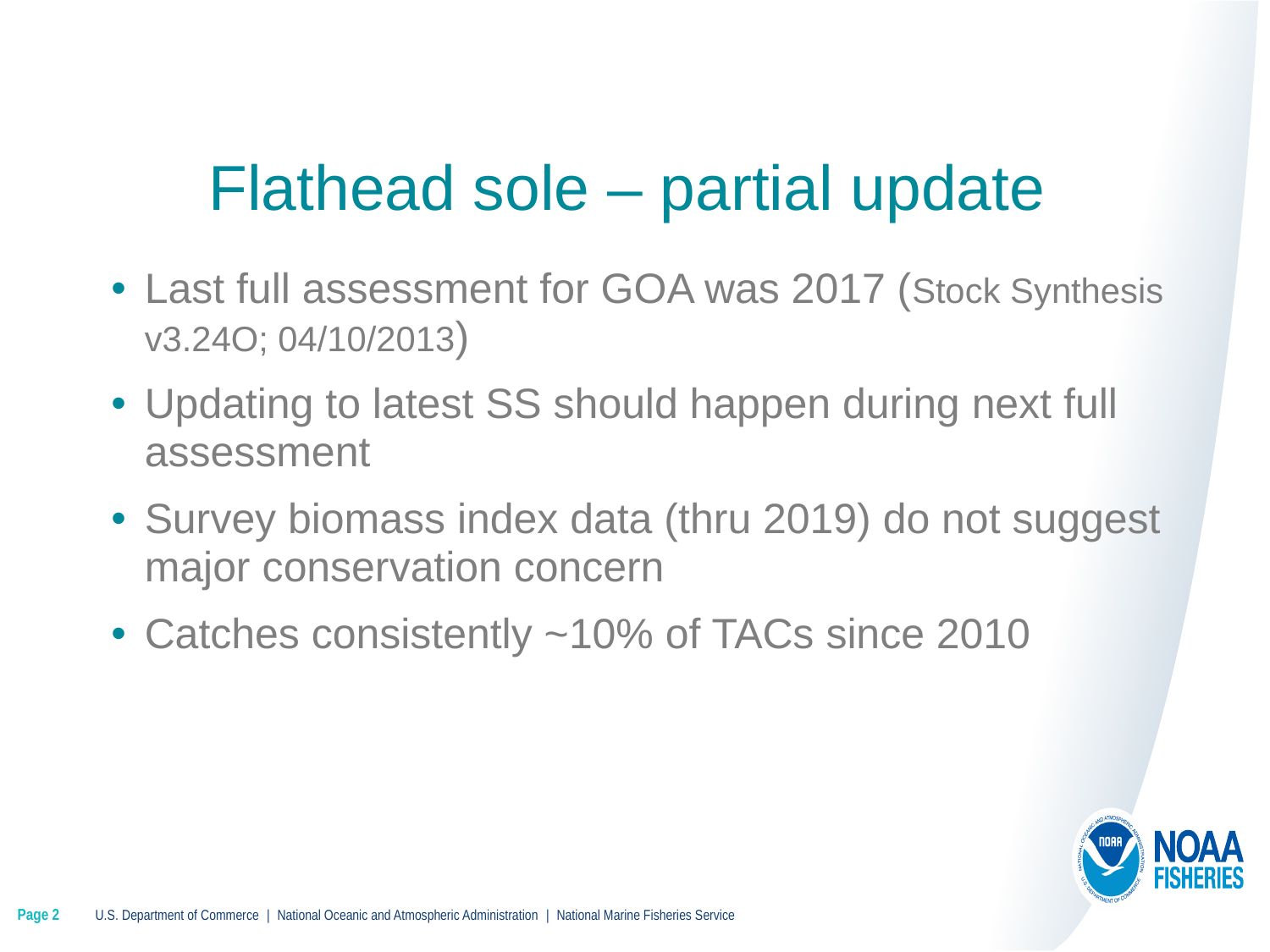

# Flathead sole – partial update
Last full assessment for GOA was 2017 (Stock Synthesis v3.24O; 04/10/2013)
Updating to latest SS should happen during next full assessment
Survey biomass index data (thru 2019) do not suggest major conservation concern
Catches consistently ~10% of TACs since 2010